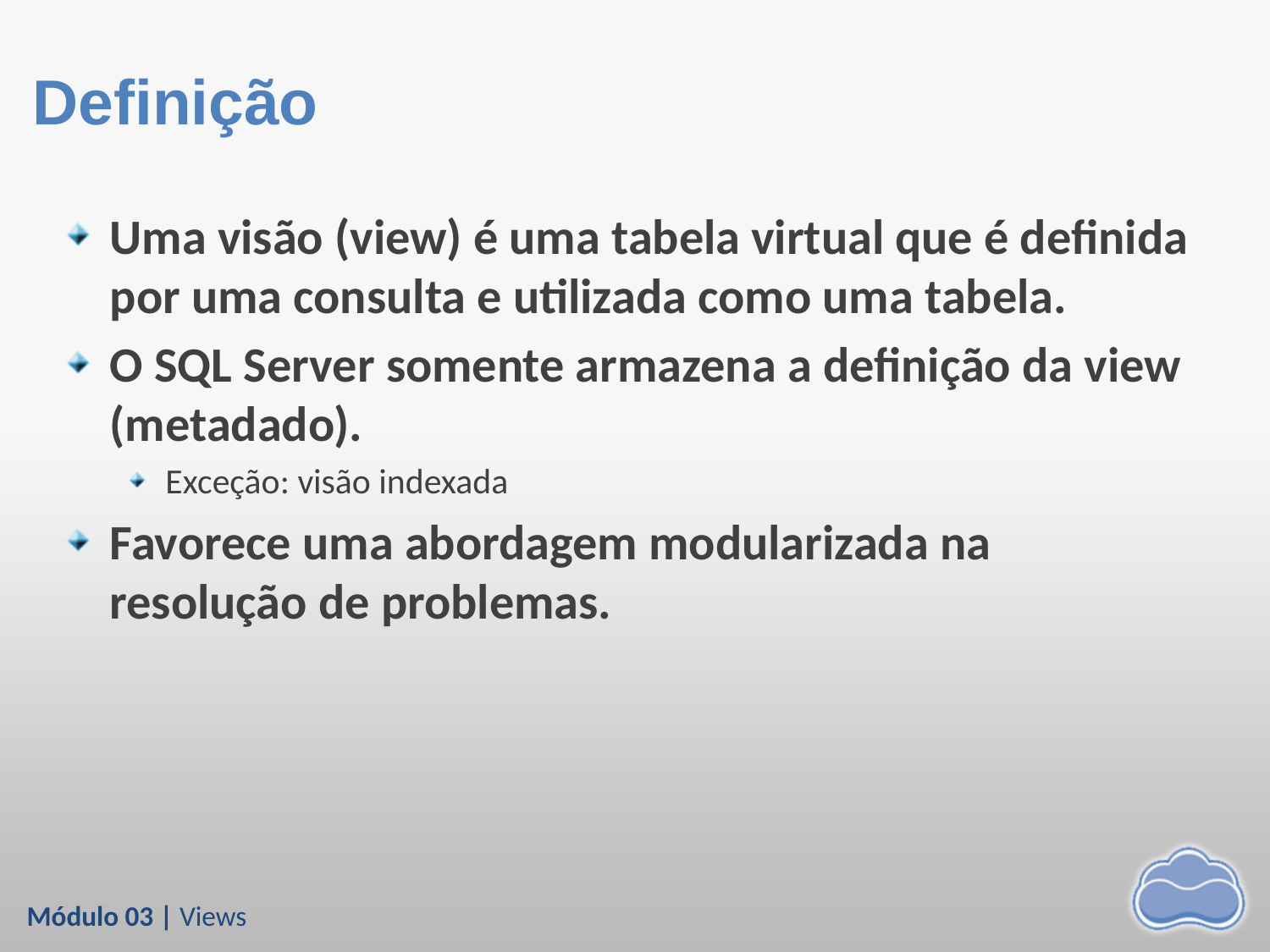

# Definição
Uma visão (view) é uma tabela virtual que é definida por uma consulta e utilizada como uma tabela.
O SQL Server somente armazena a definição da view (metadado).
Exceção: visão indexada
Favorece uma abordagem modularizada na resolução de problemas.